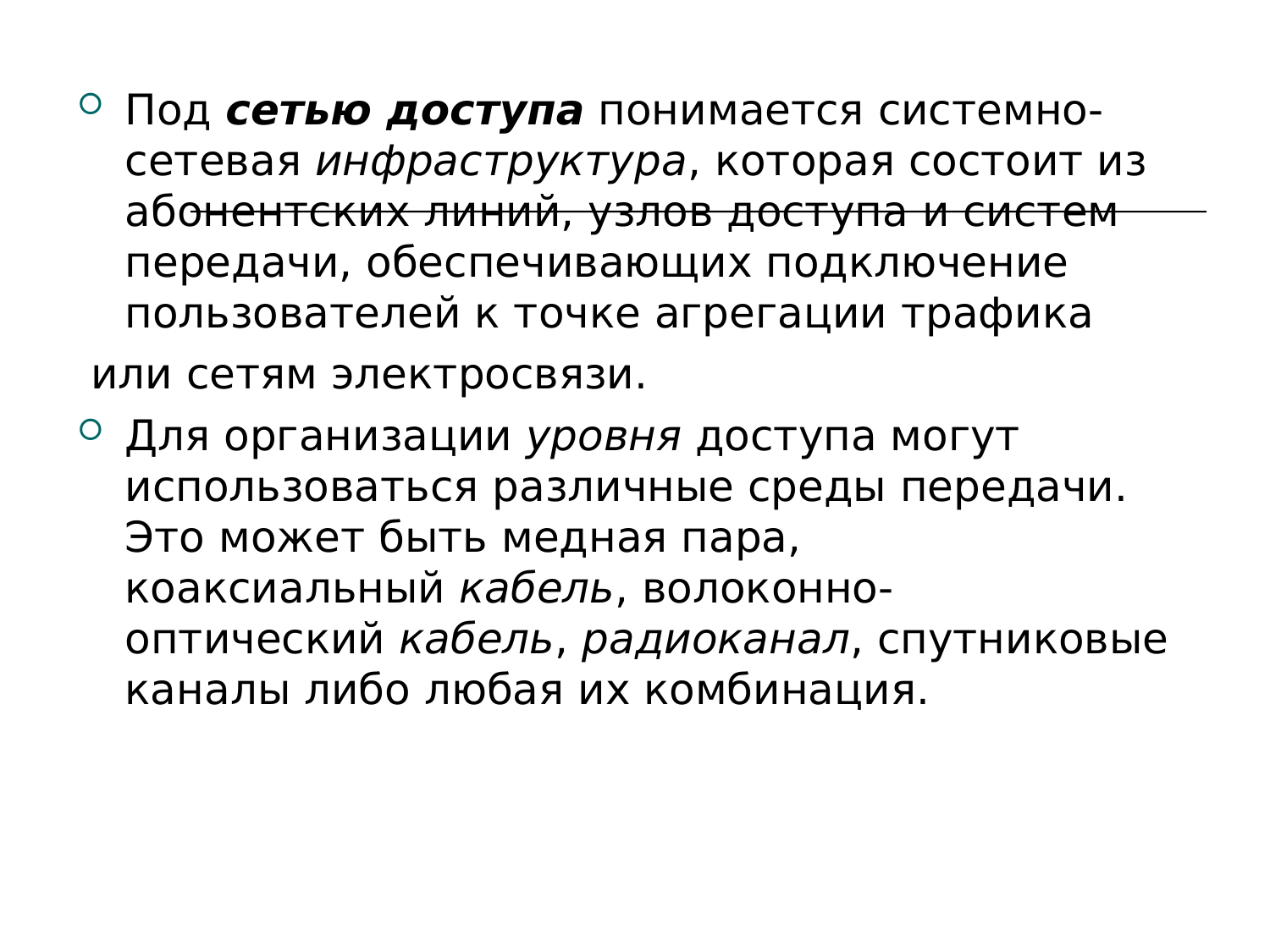

Под сетью доступа понимается системно-сетевая инфраструктура, которая состоит из абонентских линий, узлов доступа и систем передачи, обеспечивающих подключение пользователей к точке агрегации трафика
 или сетям электросвязи.
Для организации уровня доступа могут использоваться различные среды передачи. Это может быть медная пара, коаксиальный кабель, волоконно-оптический кабель, радиоканал, спутниковые каналы либо любая их комбинация.